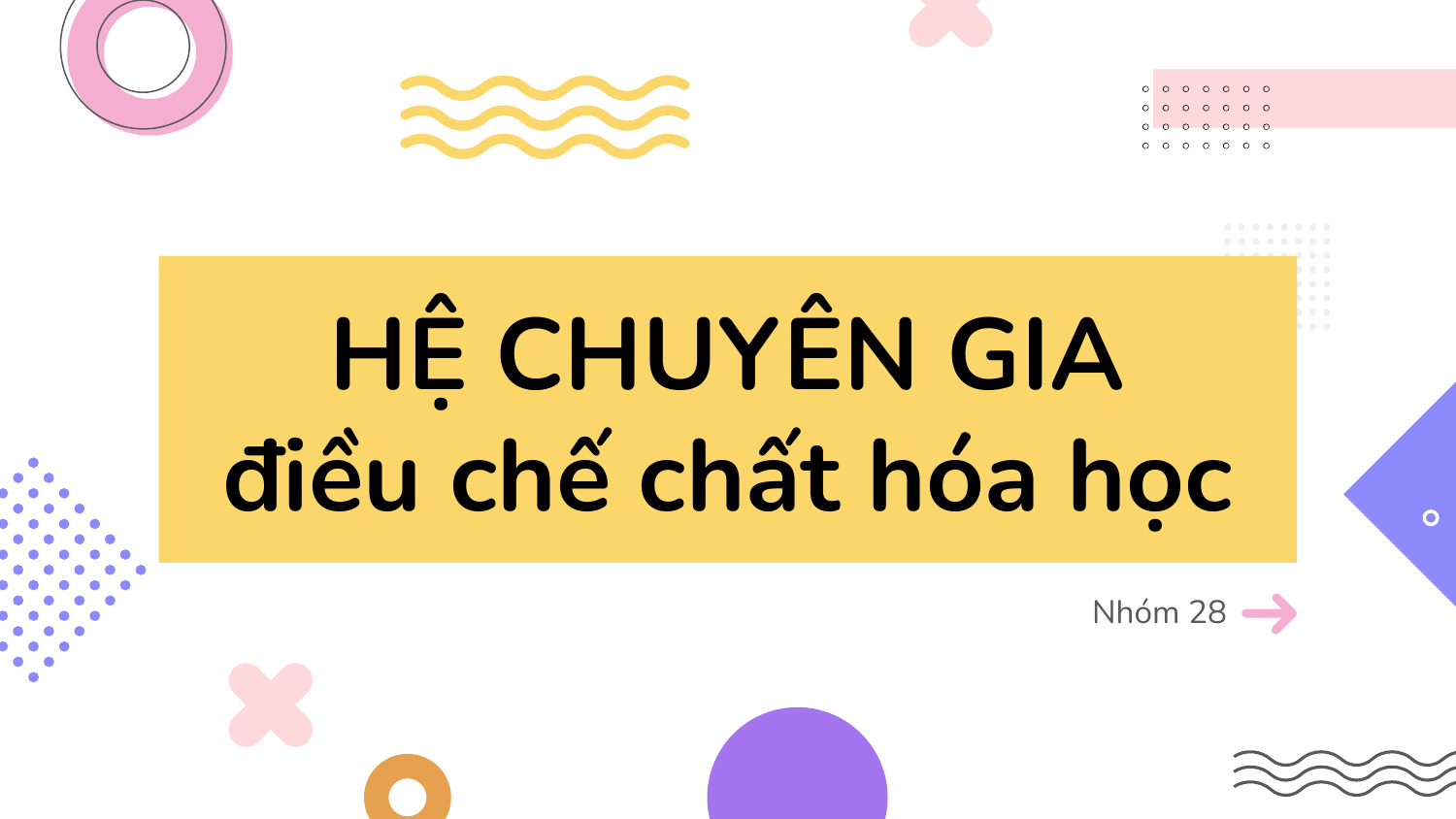

# HỆ CHUYÊN GIA điều chế chất hóa học
Nhóm 28